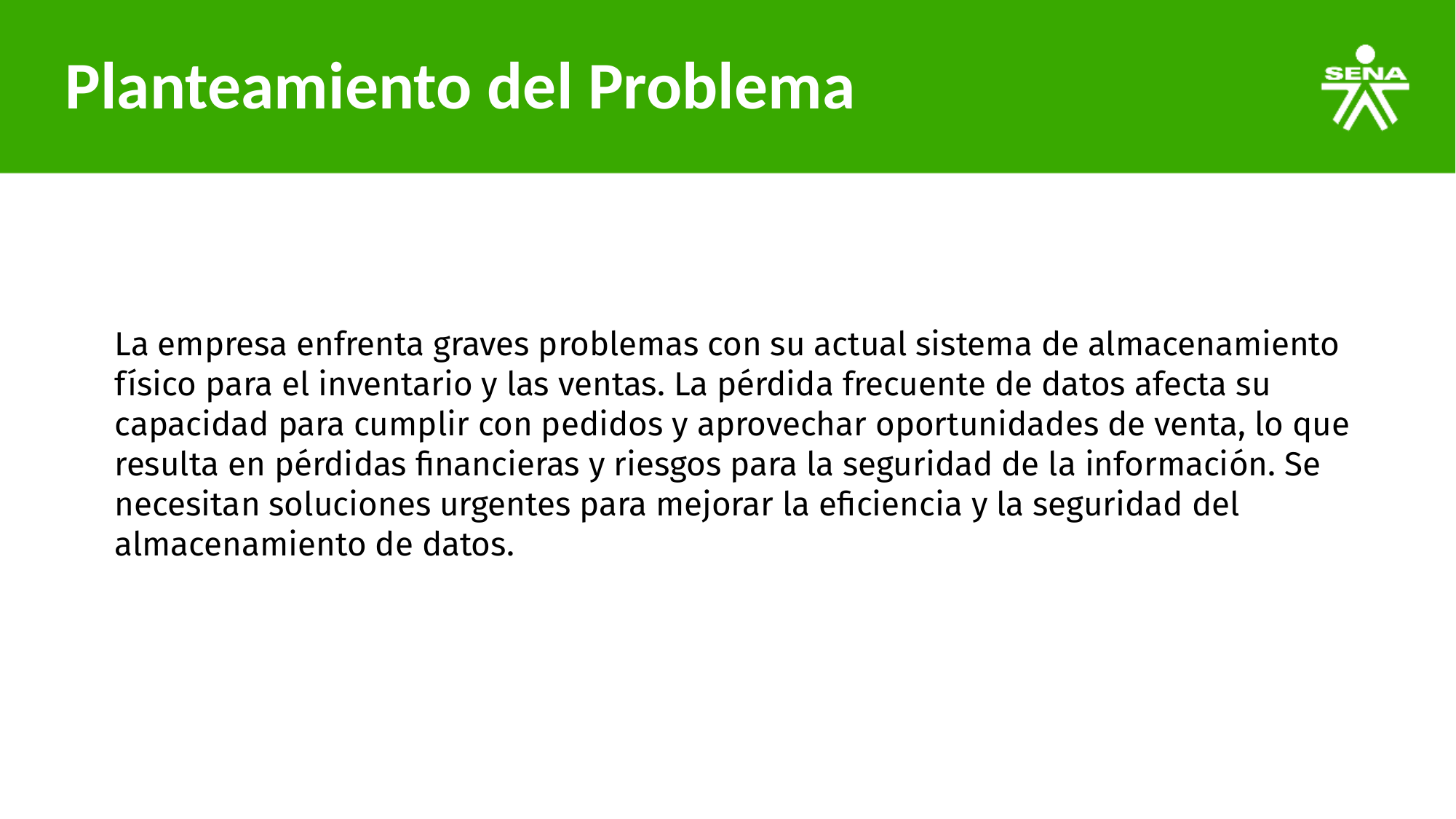

# Planteamiento del Problema
La empresa enfrenta graves problemas con su actual sistema de almacenamiento físico para el inventario y las ventas. La pérdida frecuente de datos afecta su capacidad para cumplir con pedidos y aprovechar oportunidades de venta, lo que resulta en pérdidas financieras y riesgos para la seguridad de la información. Se necesitan soluciones urgentes para mejorar la eficiencia y la seguridad del almacenamiento de datos.